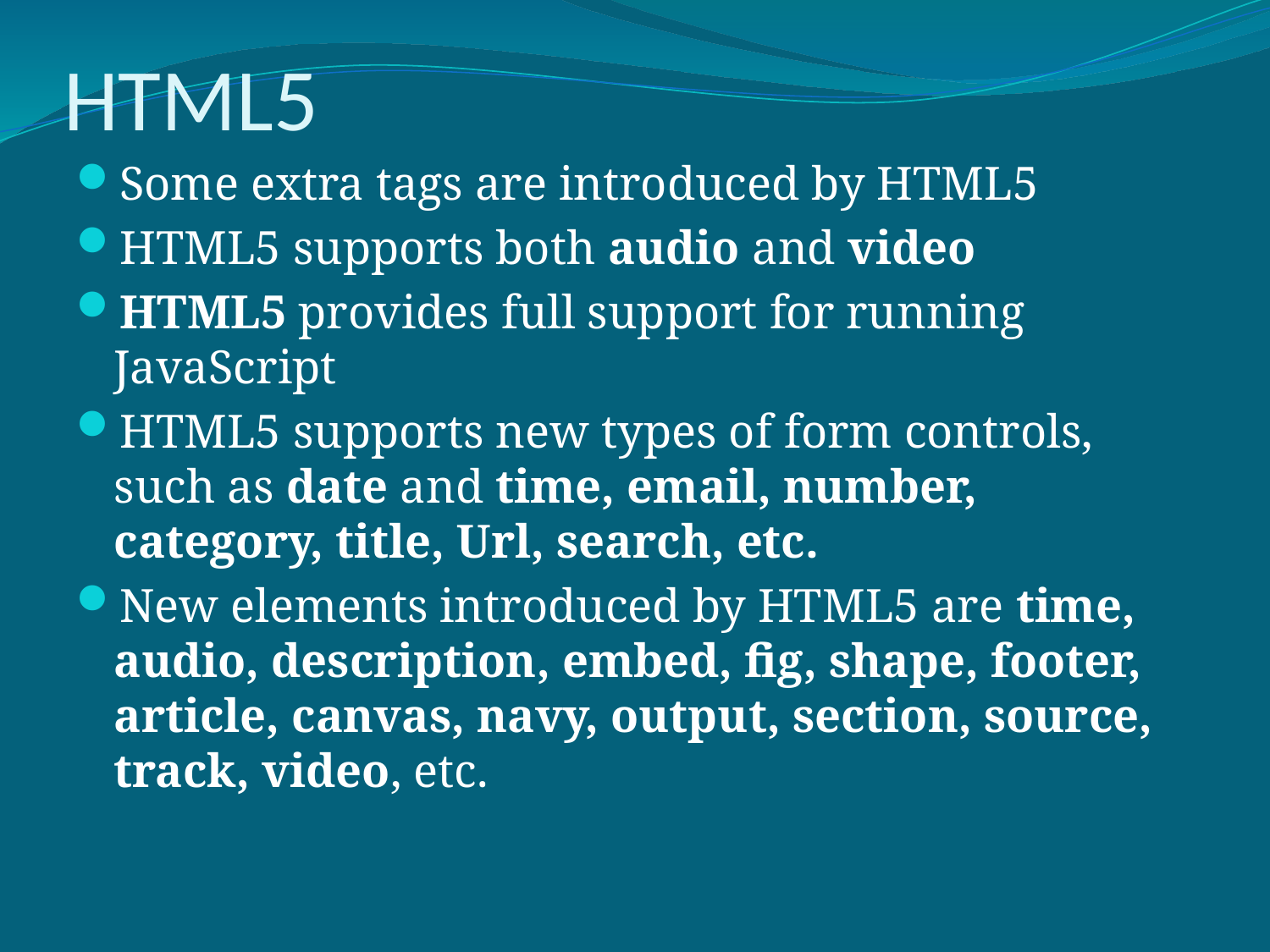

# HTML5
Some extra tags are introduced by HTML5
HTML5 supports both audio and video
HTML5 provides full support for running JavaScript
HTML5 supports new types of form controls, such as date and time, email, number, category, title, Url, search, etc.
New elements introduced by HTML5 are time, audio, description, embed, fig, shape, footer, article, canvas, navy, output, section, source, track, video, etc.